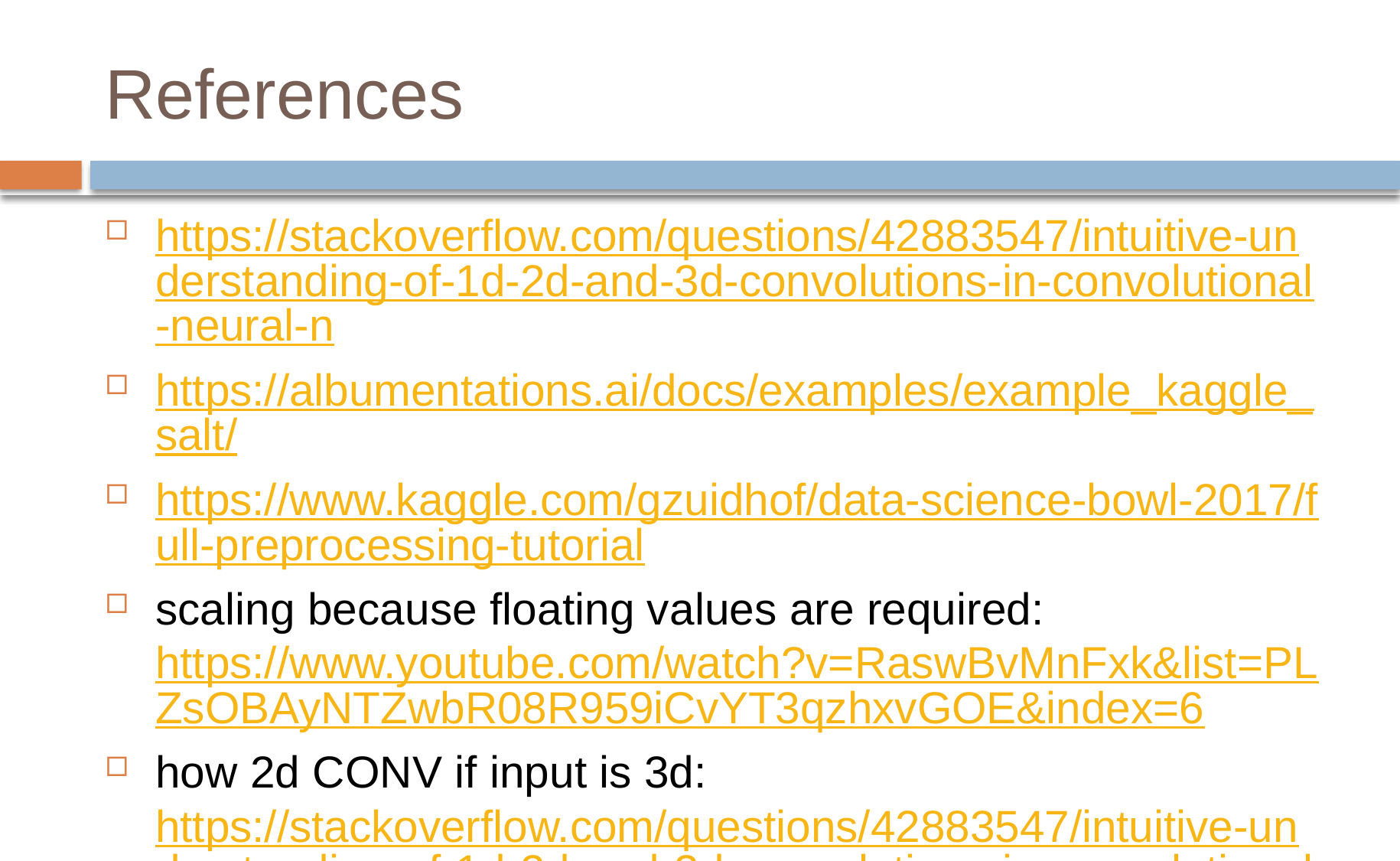

# References
https://stackoverflow.com/questions/42883547/intuitive-understanding-of-1d-2d-and-3d-convolutions-in-convolutional-neural-n
https://albumentations.ai/docs/examples/example_kaggle_salt/
https://www.kaggle.com/gzuidhof/data-science-bowl-2017/full-preprocessing-tutorial
scaling because floating values are required: https://www.youtube.com/watch?v=RaswBvMnFxk&list=PLZsOBAyNTZwbR08R959iCvYT3qzhxvGOE&index=6
how 2d CONV if input is 3d: https://stackoverflow.com/questions/42883547/intuitive-understanding-of-1d-2d-and-3d-convolutions-in-convolutional-neural-n
https://wiki.cancerimagingarchive.net/pages/viewpage.action?pageId=1966254#19662548794a4ebe75f4cc6897002fabb3d2d4a
https://www.kaggle.com/code/stpeteishii/chest-x-ray-unet